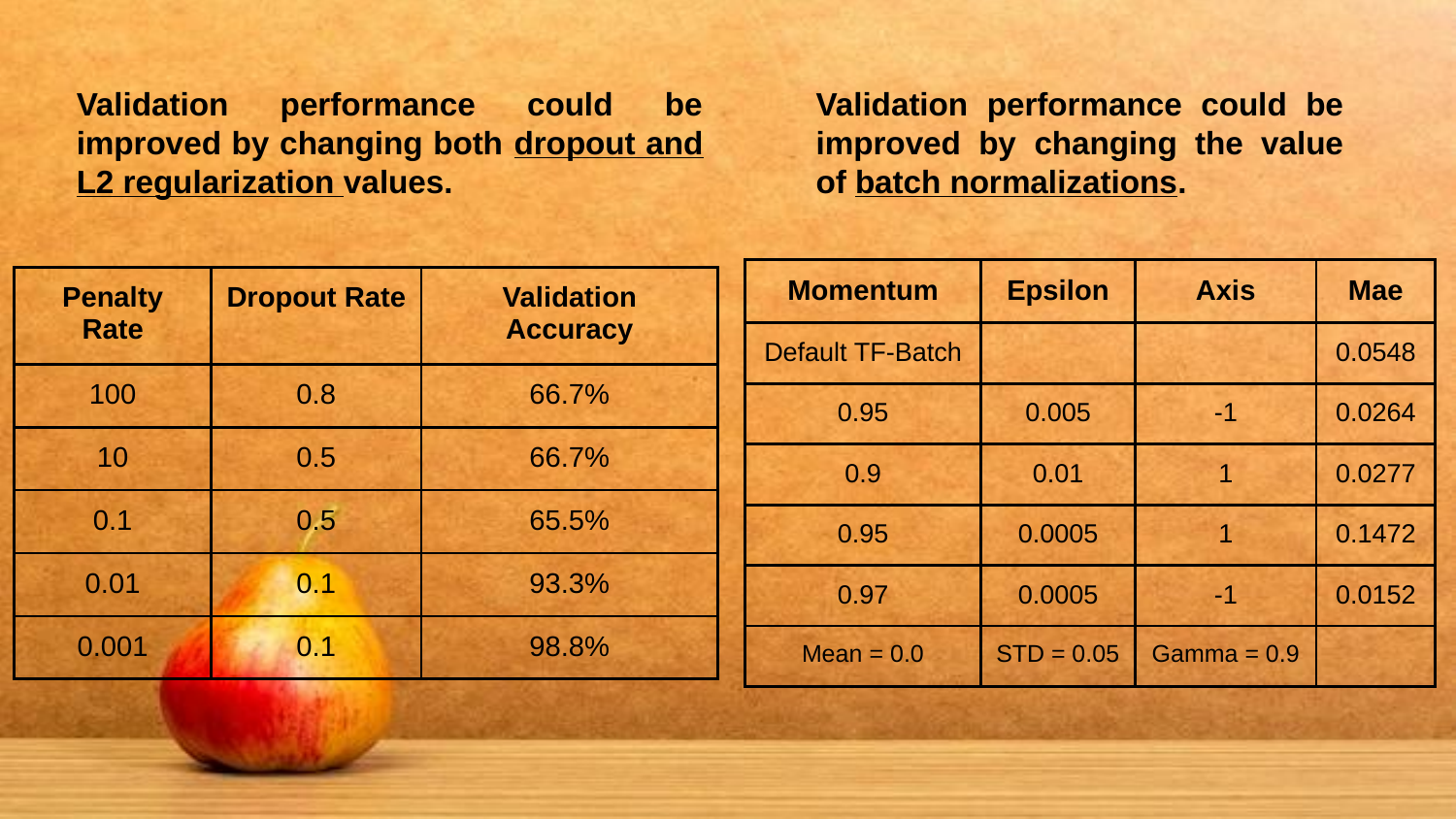

Validation performance could be improved by changing both dropout and L2 regularization values.
Validation performance could be improved by changing the value of batch normalizations.
| Momentum | Epsilon | Axis | Mae |
| --- | --- | --- | --- |
| Default TF-Batch |  |  | 0.0548 |
| 0.95 | 0.005 | -1 | 0.0264 |
| 0.9 | 0.01 | 1 | 0.0277 |
| 0.95 | 0.0005 | 1 | 0.1472 |
| 0.97 | 0.0005 | -1 | 0.0152 |
| Mean = 0.0 | STD = 0.05 | Gamma = 0.9 |  |
| Penalty Rate | Dropout Rate | Validation Accuracy |
| --- | --- | --- |
| 100 | 0.8 | 66.7% |
| 10 | 0.5 | 66.7% |
| 0.1 | 0.5 | 65.5% |
| 0.01 | 0.1 | 93.3% |
| 0.001 | 0.1 | 98.8% |